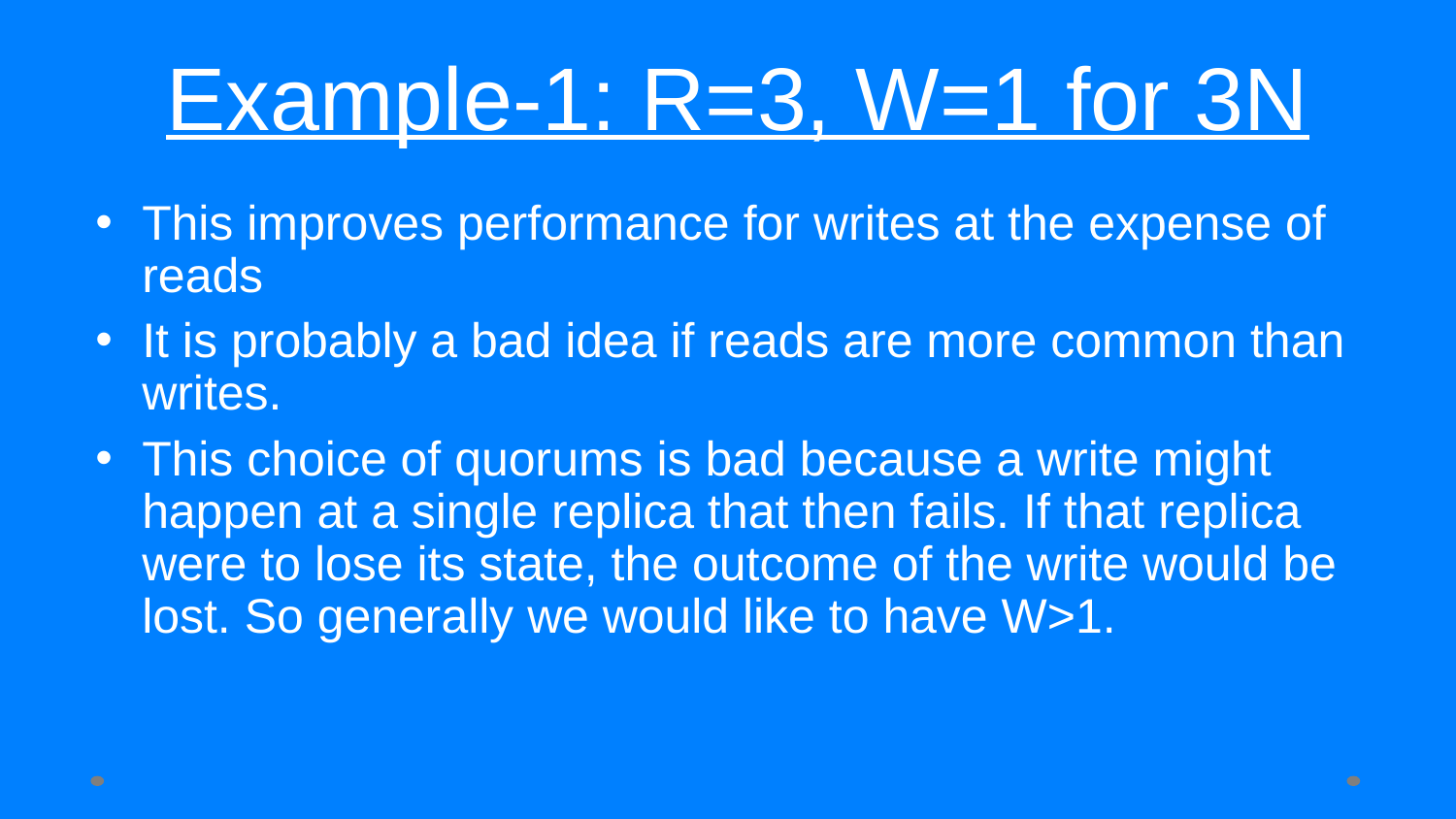

# Example-1: R=3, W=1 for 3N
This improves performance for writes at the expense of reads
It is probably a bad idea if reads are more common than writes.
This choice of quorums is bad because a write might happen at a single replica that then fails. If that replica were to lose its state, the outcome of the write would be lost. So generally we would like to have W>1.